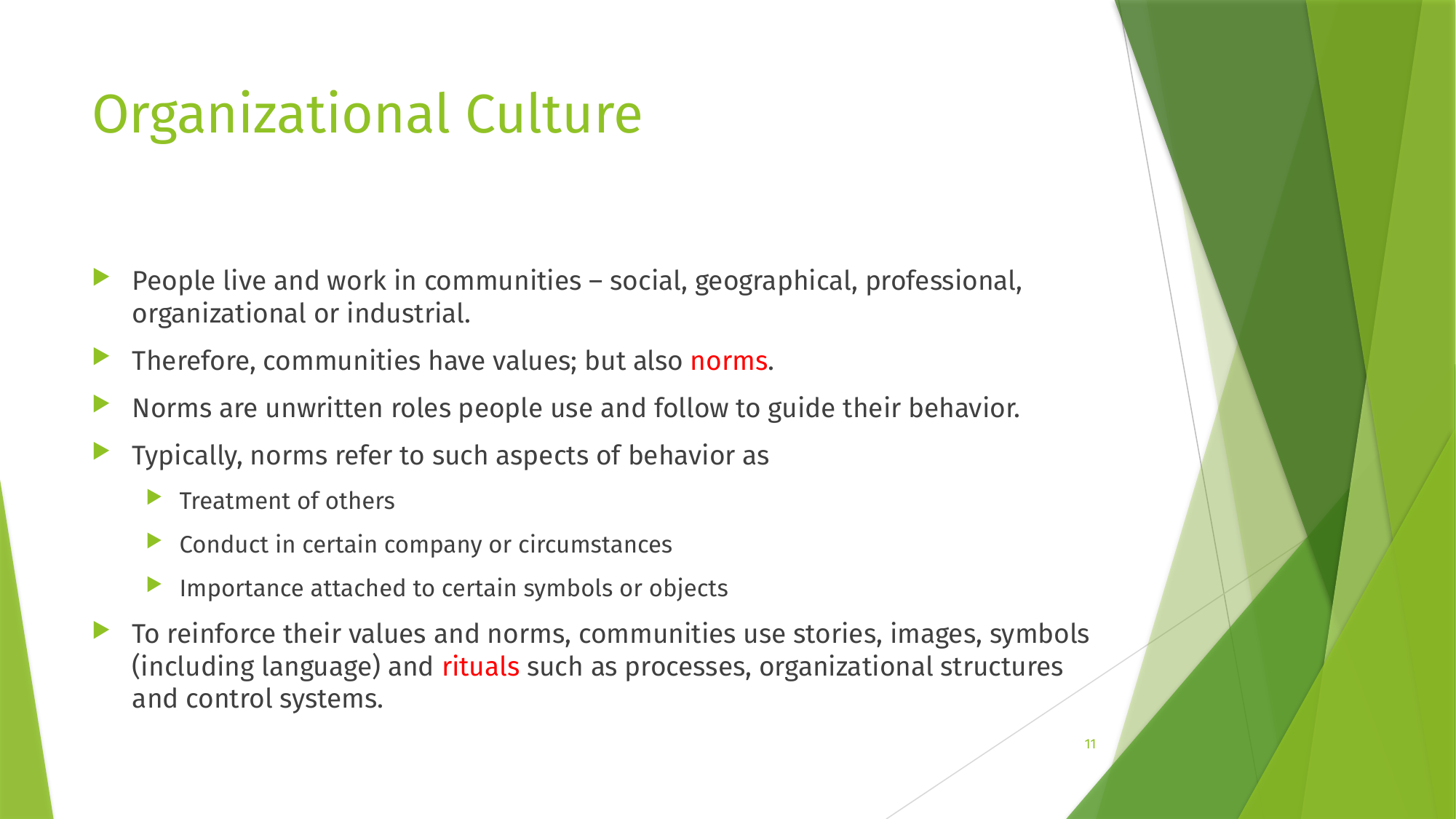

# Organizational Culture
People live and work in communities – social, geographical, professional, organizational or industrial.
Therefore, communities have values; but also norms.
Norms are unwritten roles people use and follow to guide their behavior.
Typically, norms refer to such aspects of behavior as
Treatment of others
Conduct in certain company or circumstances
Importance attached to certain symbols or objects
To reinforce their values and norms, communities use stories, images, symbols (including language) and rituals such as processes, organizational structures and control systems.
11